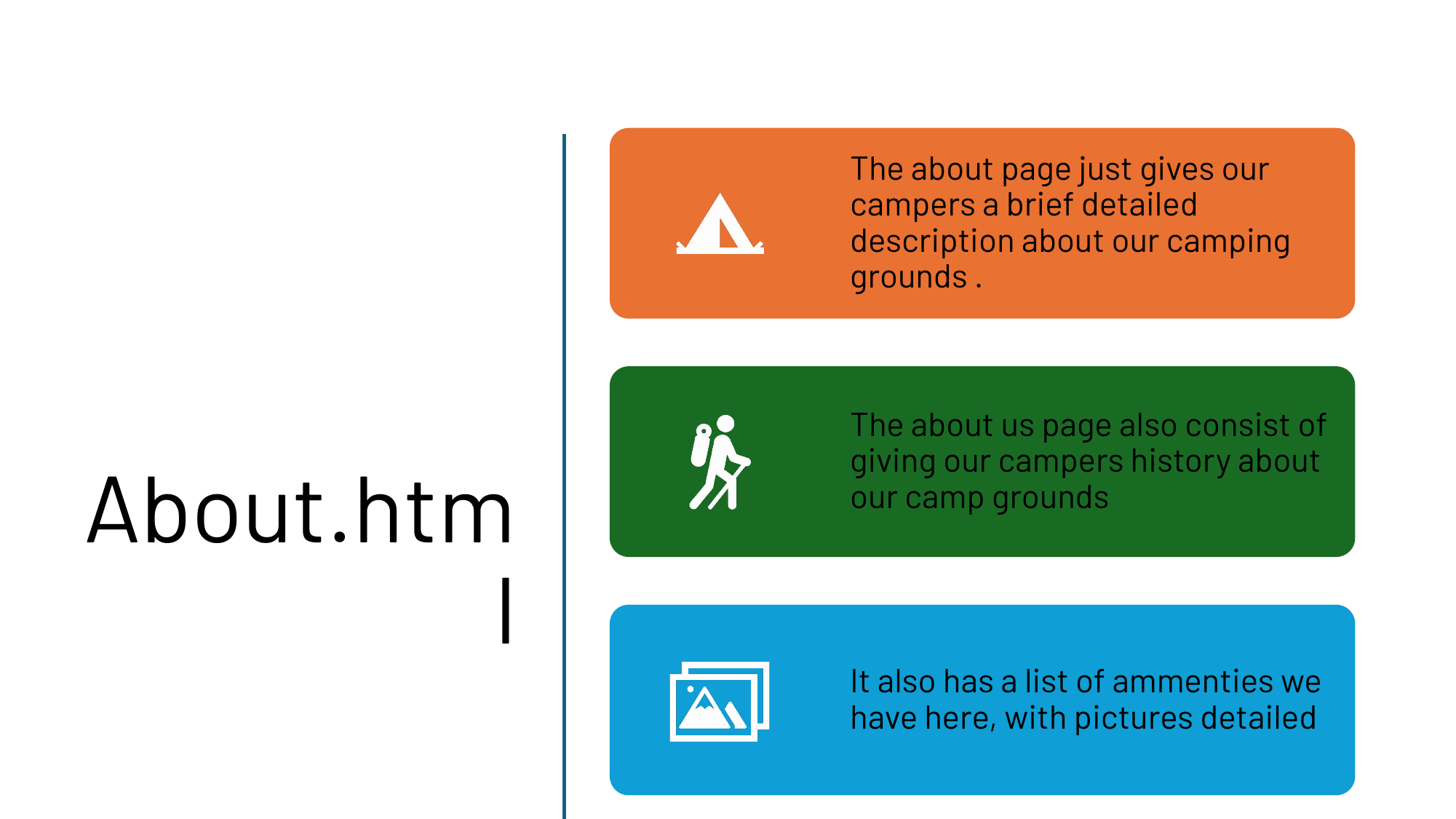

# About.html
The about page just gives our campers a brief detailed description about our camping grounds .
The about us page also consist of giving our campers history about our camp grounds
It also has a list of ammenties we have here, with pictures detailed